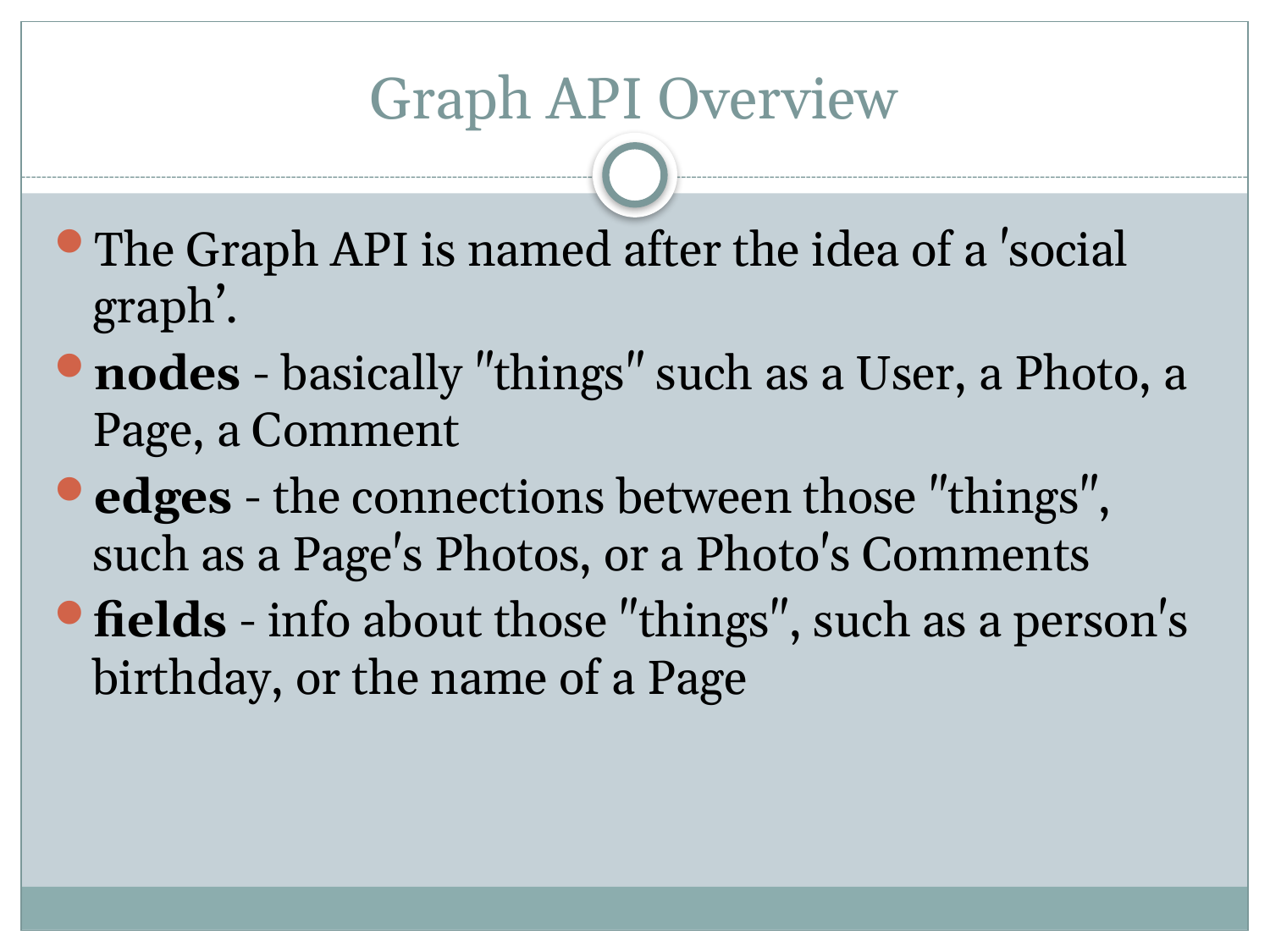

# Graph API Overview
The Graph API is named after the idea of a 'social graph’.
nodes - basically "things" such as a User, a Photo, a Page, a Comment
edges - the connections between those "things", such as a Page's Photos, or a Photo's Comments
fields - info about those "things", such as a person's birthday, or the name of a Page